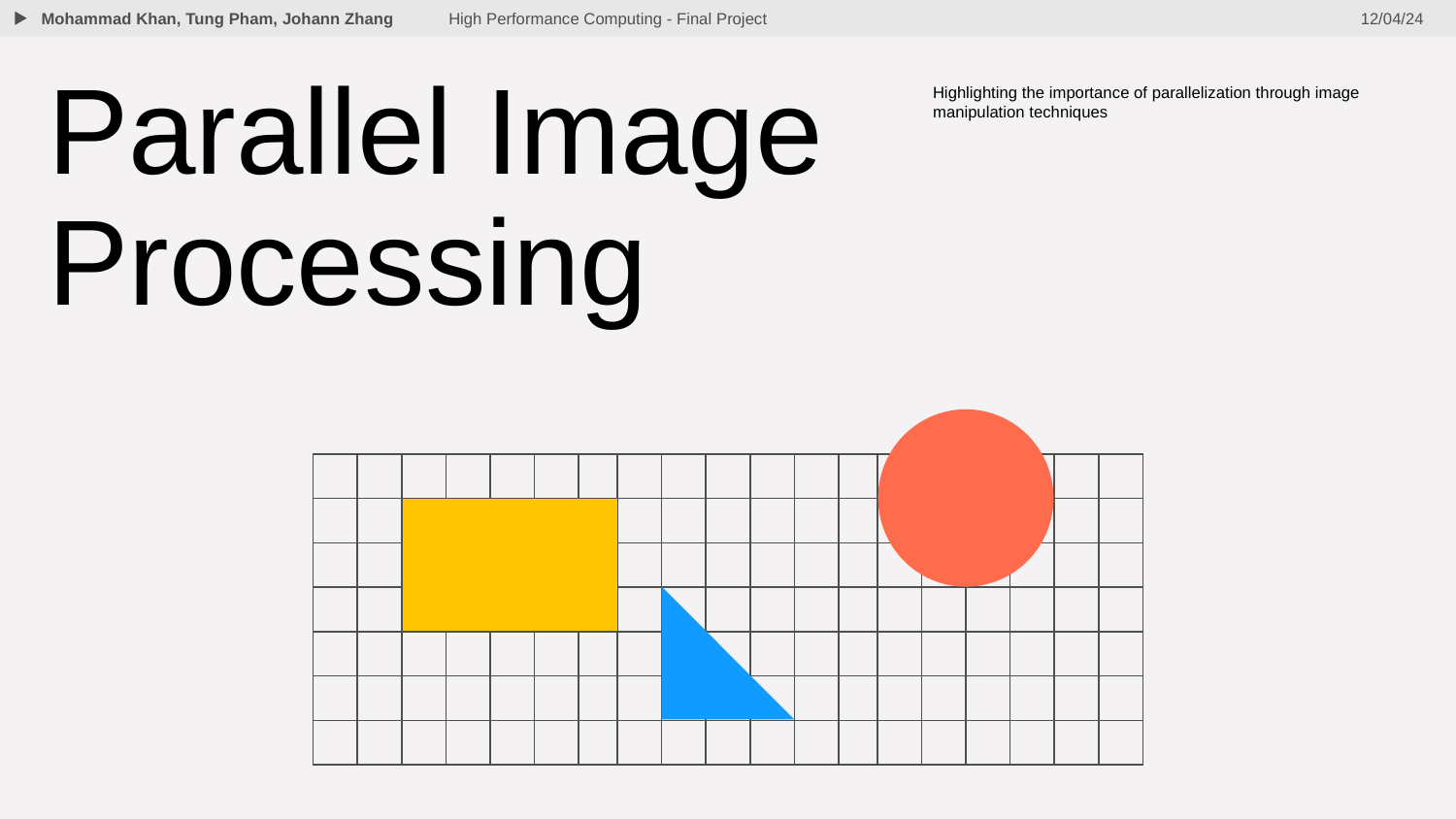

Mohammad Khan, Tung Pham, Johann Zhang
High Performance Computing - Final Project
12/04/24
# Parallel Image Processing
Highlighting the importance of parallelization through image manipulation techniques